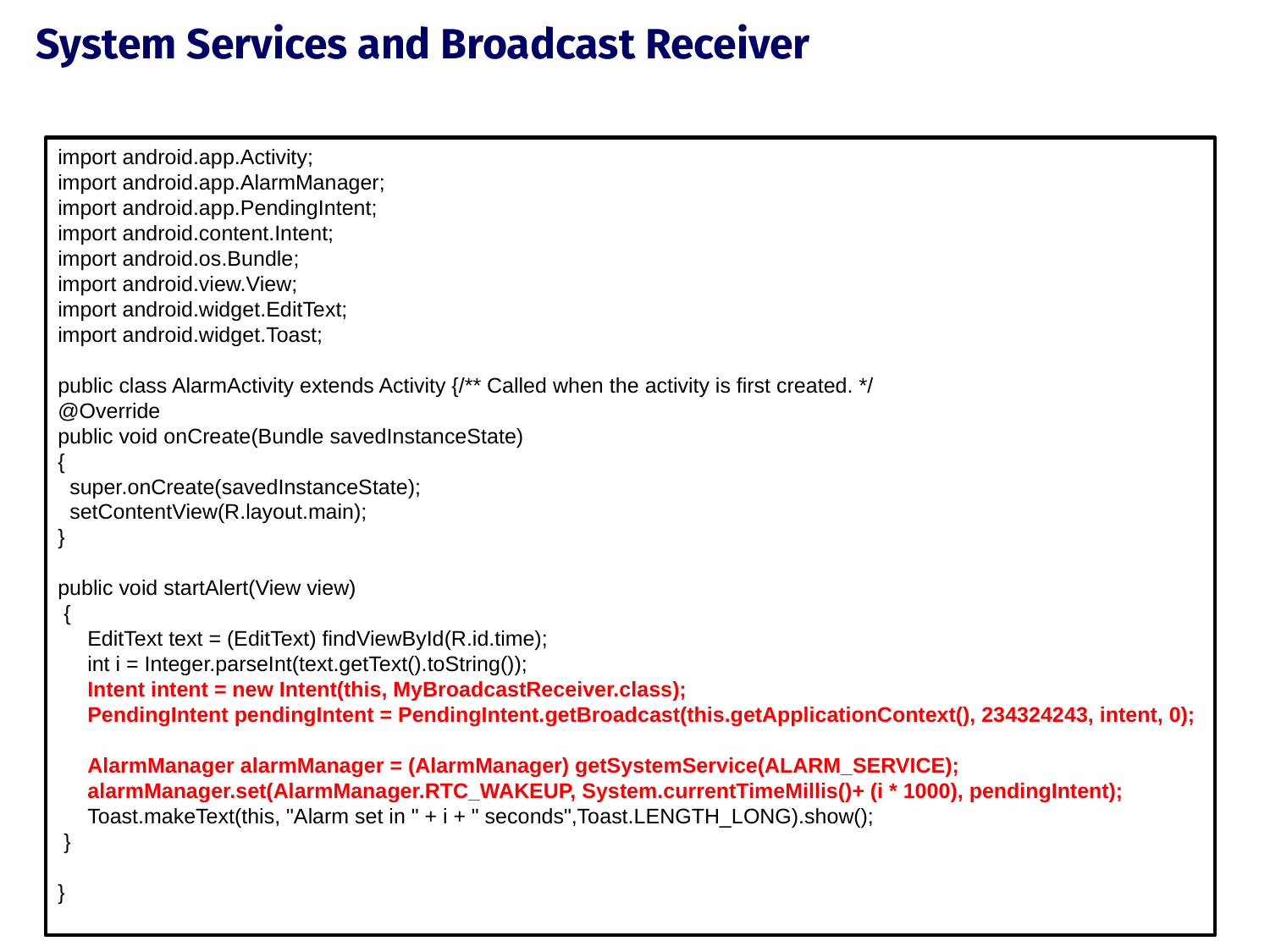

# System Services and Broadcast Receiver
import android.app.Activity;
import android.app.AlarmManager;
import android.app.PendingIntent;
import android.content.Intent;
import android.os.Bundle;
import android.view.View;
import android.widget.EditText;
import android.widget.Toast;

public class AlarmActivity extends Activity {/** Called when the activity is first created. */
@Override
public void onCreate(Bundle savedInstanceState)
{
  super.onCreate(savedInstanceState);
  setContentView(R.layout.main);
}

public void startAlert(View view)
 {
     EditText text = (EditText) findViewById(R.id.time);
     int i = Integer.parseInt(text.getText().toString());
     Intent intent = new Intent(this, MyBroadcastReceiver.class);
     PendingIntent pendingIntent = PendingIntent.getBroadcast(this.getApplicationContext(), 234324243, intent, 0);

     AlarmManager alarmManager = (AlarmManager) getSystemService(ALARM_SERVICE);
     alarmManager.set(AlarmManager.RTC_WAKEUP, System.currentTimeMillis()+ (i * 1000), pendingIntent);
     Toast.makeText(this, "Alarm set in " + i + " seconds",Toast.LENGTH_LONG).show();
 }

}